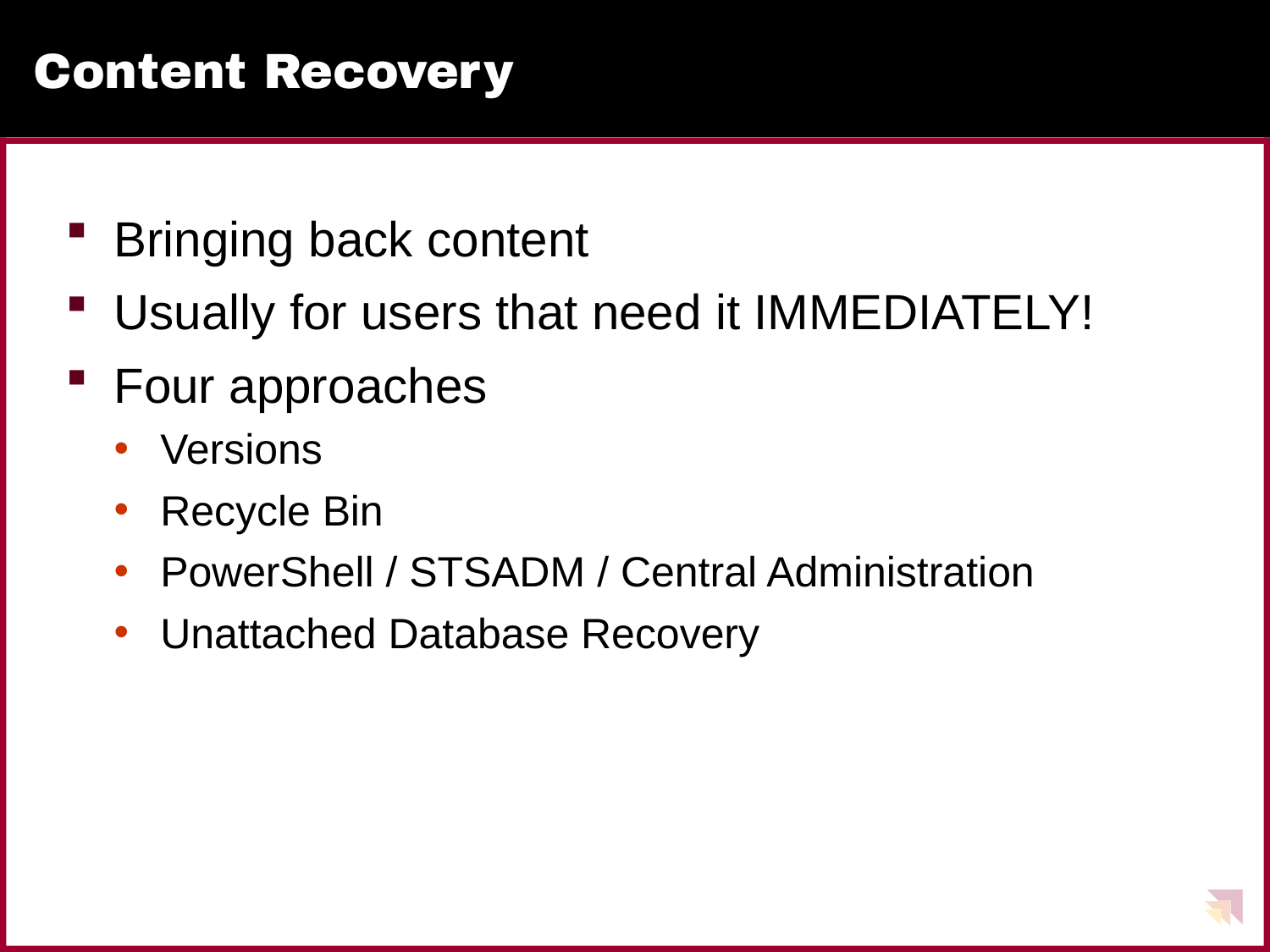

# Content Recovery
Bringing back content
Usually for users that need it IMMEDIATELY!
Four approaches
Versions
Recycle Bin
PowerShell / STSADM / Central Administration
Unattached Database Recovery